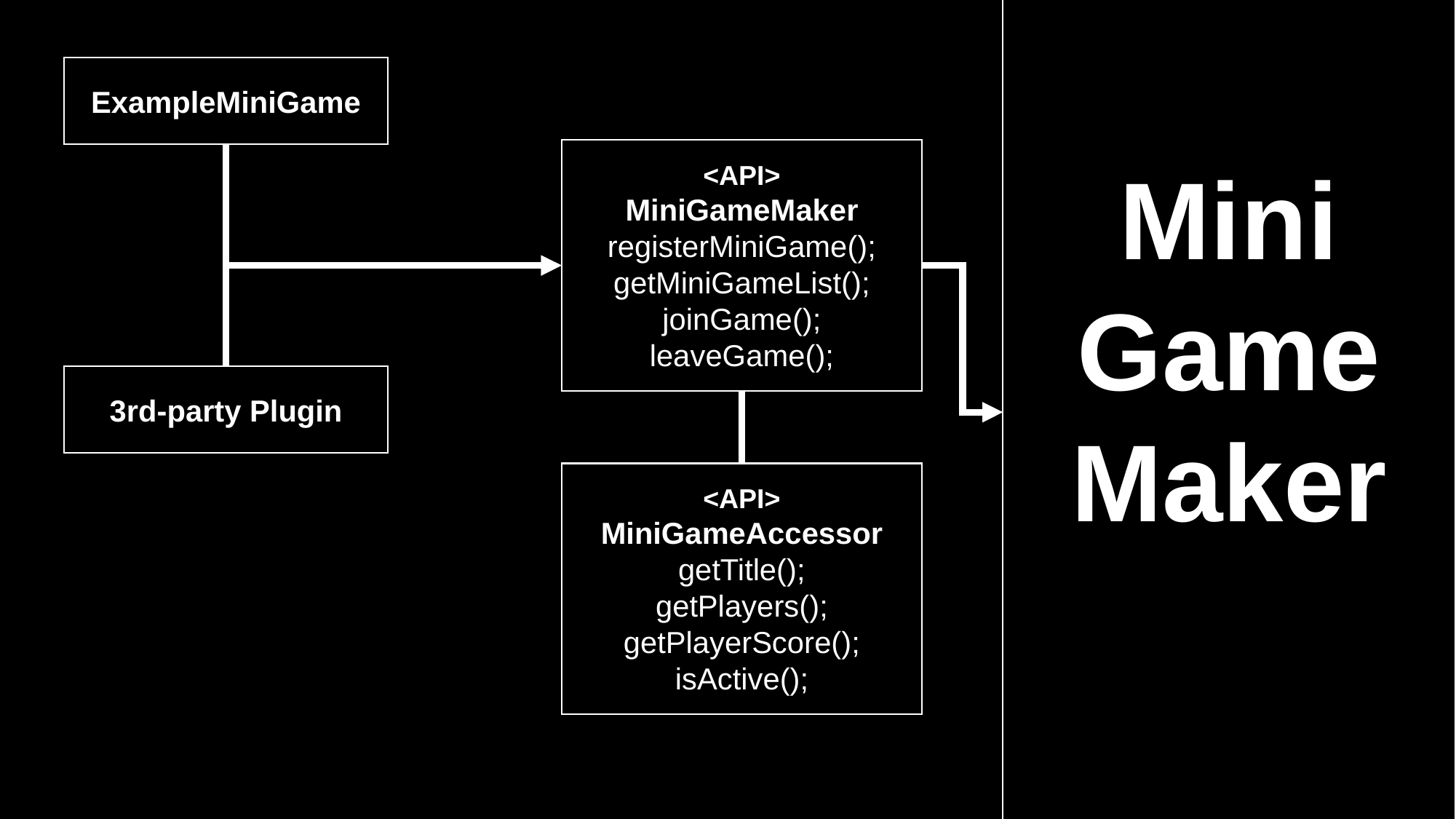

Mini
Game
Maker

ExampleMiniGame
<API>
MiniGameMaker
registerMiniGame();
getMiniGameList();
joinGame();
leaveGame();
3rd-party Plugin
<API>
MiniGameAccessor
getTitle();
getPlayers();
getPlayerScore();
isActive();